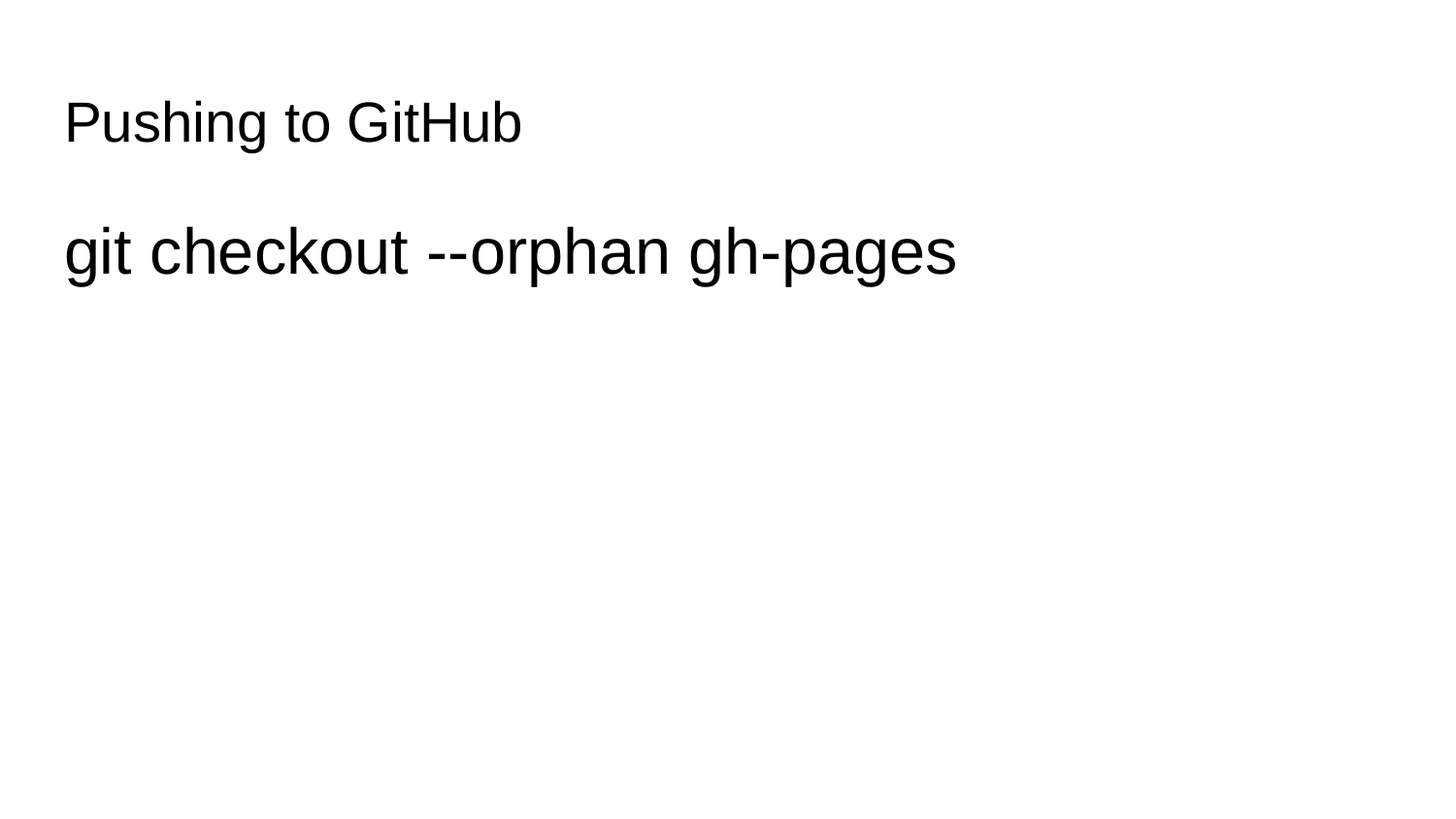

# Pushing to GitHub
git checkout --orphan gh-pages